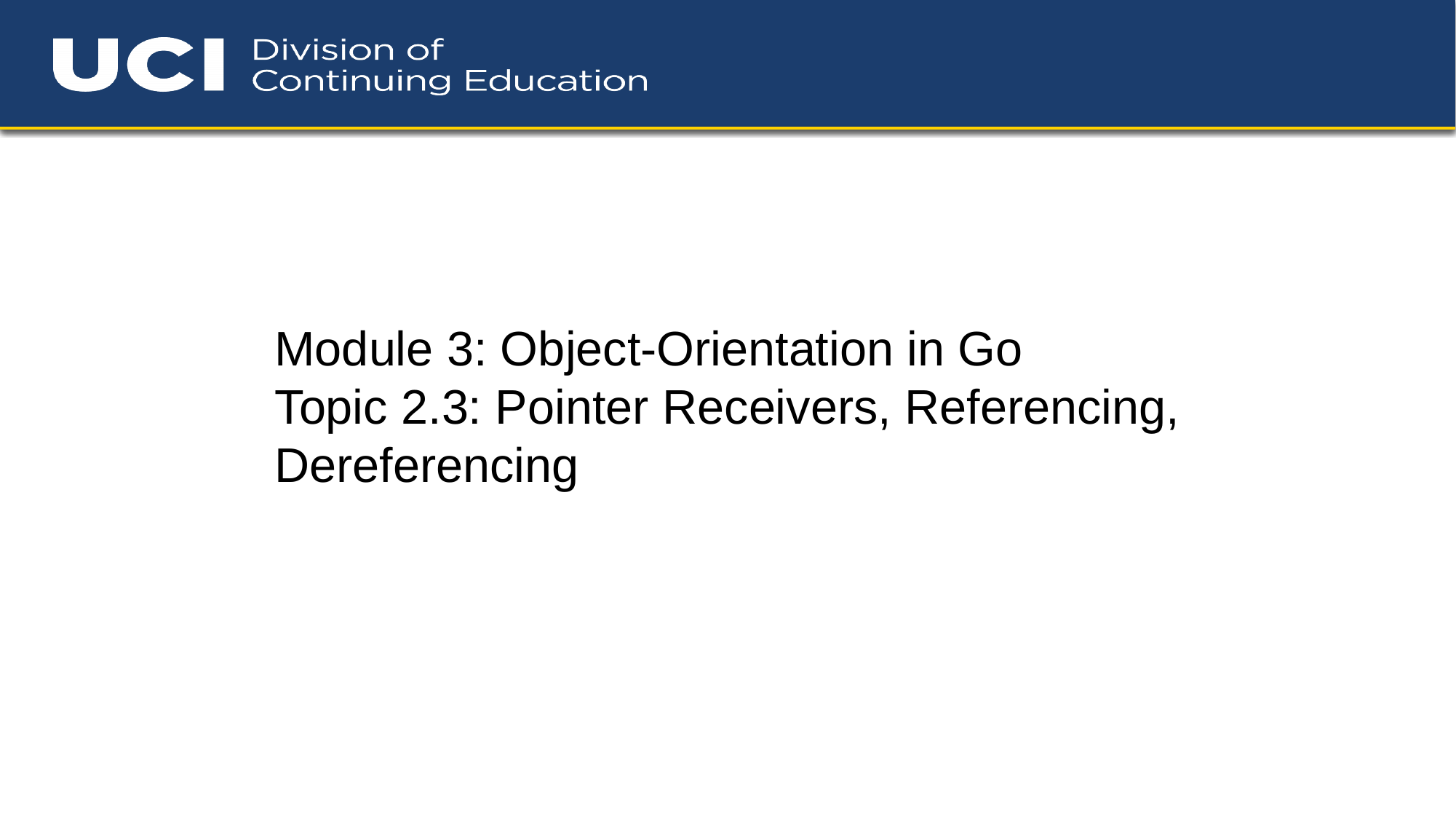

Module 3: Object-Orientation in Go
Topic 2.3: Pointer Receivers, Referencing, Dereferencing